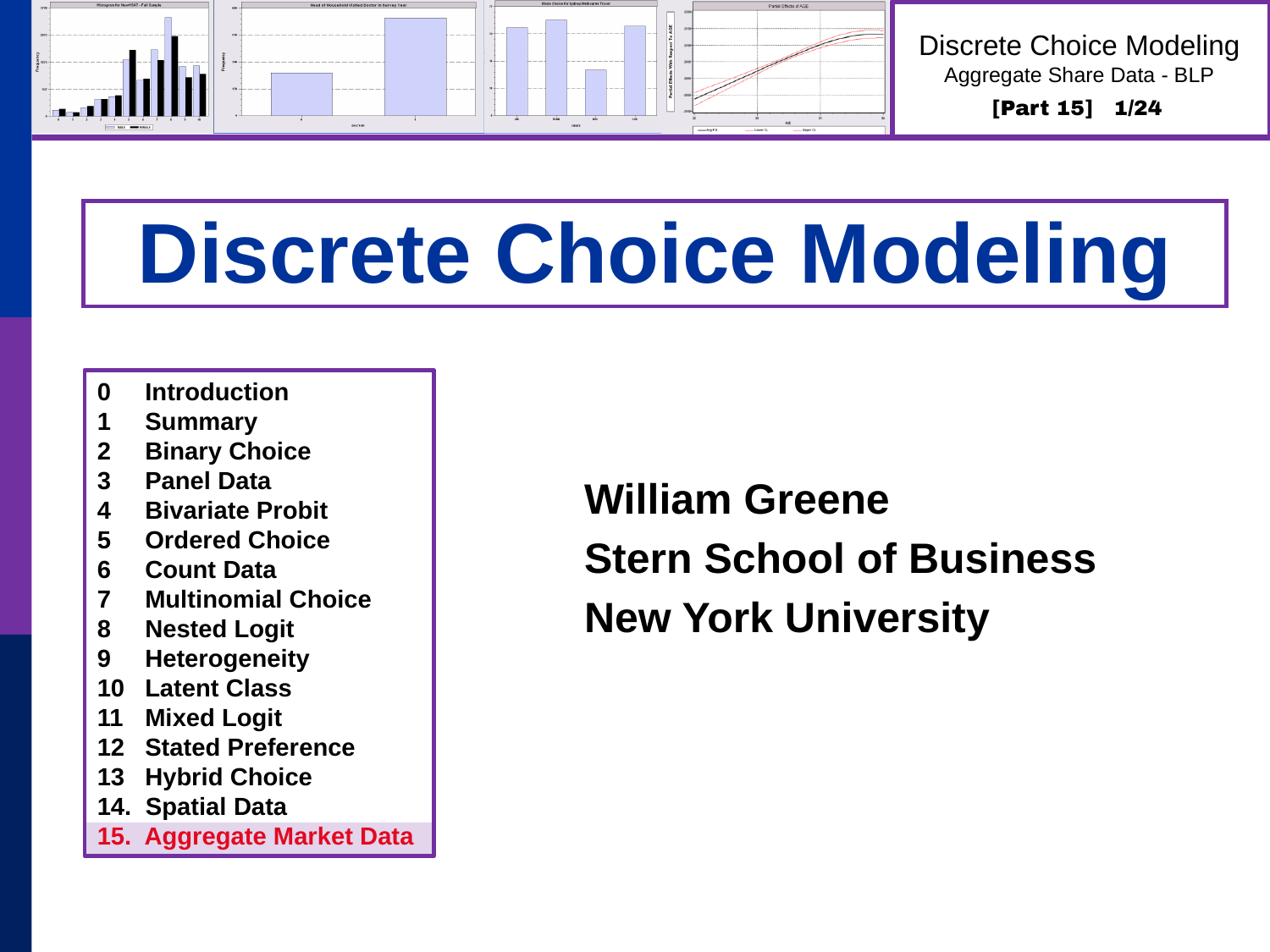

# Discrete Choice Modeling
0	Introduction
1	Summary
2	Binary Choice
3	Panel Data
4	Bivariate Probit
5	Ordered Choice
6	Count Data
7	Multinomial Choice
8	Nested Logit
9	Heterogeneity
10	Latent Class
11	Mixed Logit
12	Stated Preference
13	Hybrid Choice
14.  Spatial Data
15.  Aggregate Market Data
William Greene
Stern School of Business
New York University